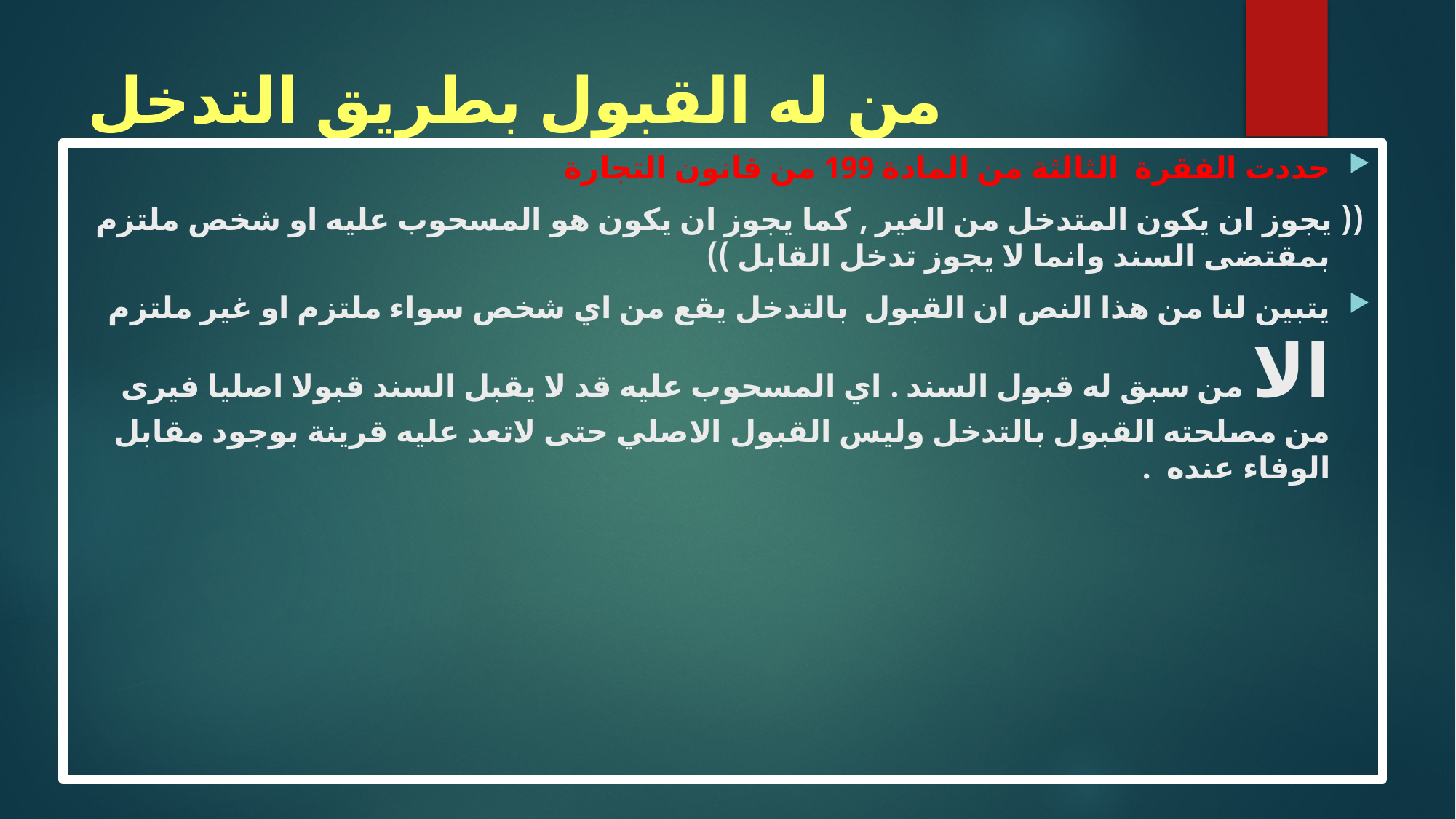

# من له القبول بطريق التدخل
حددت الفقرة  الثالثة من المادة 199 من قانون التجارة
 (( يجوز ان يكون المتدخل من الغير , كما يجوز ان يكون هو المسحوب عليه او شخص ملتزم بمقتضى السند وانما لا يجوز تدخل القابل ))
يتبين لنا من هذا النص ان القبول  بالتدخل يقع من اي شخص سواء ملتزم او غير ملتزم  الا من سبق له قبول السند . اي المسحوب عليه قد لا يقبل السند قبولا اصليا فيرى من مصلحته القبول بالتدخل وليس القبول الاصلي حتى لاتعد عليه قرينة بوجود مقابل الوفاء عنده  .